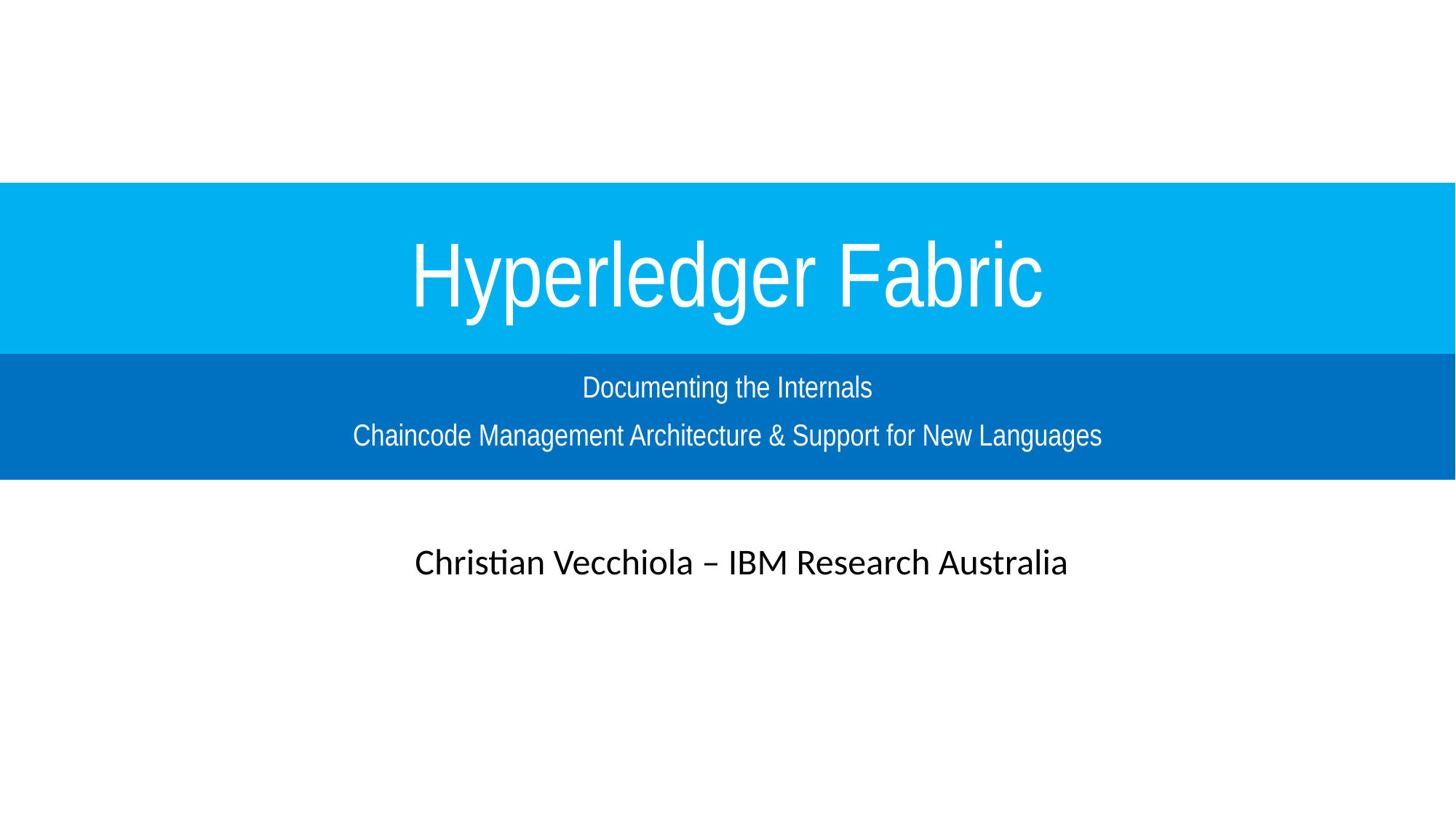

# Hyperledger Fabric

Documenting the Internals
Chaincode Management Architecture & Support for New Languages
Christian Vecchiola – IBM Research Australia